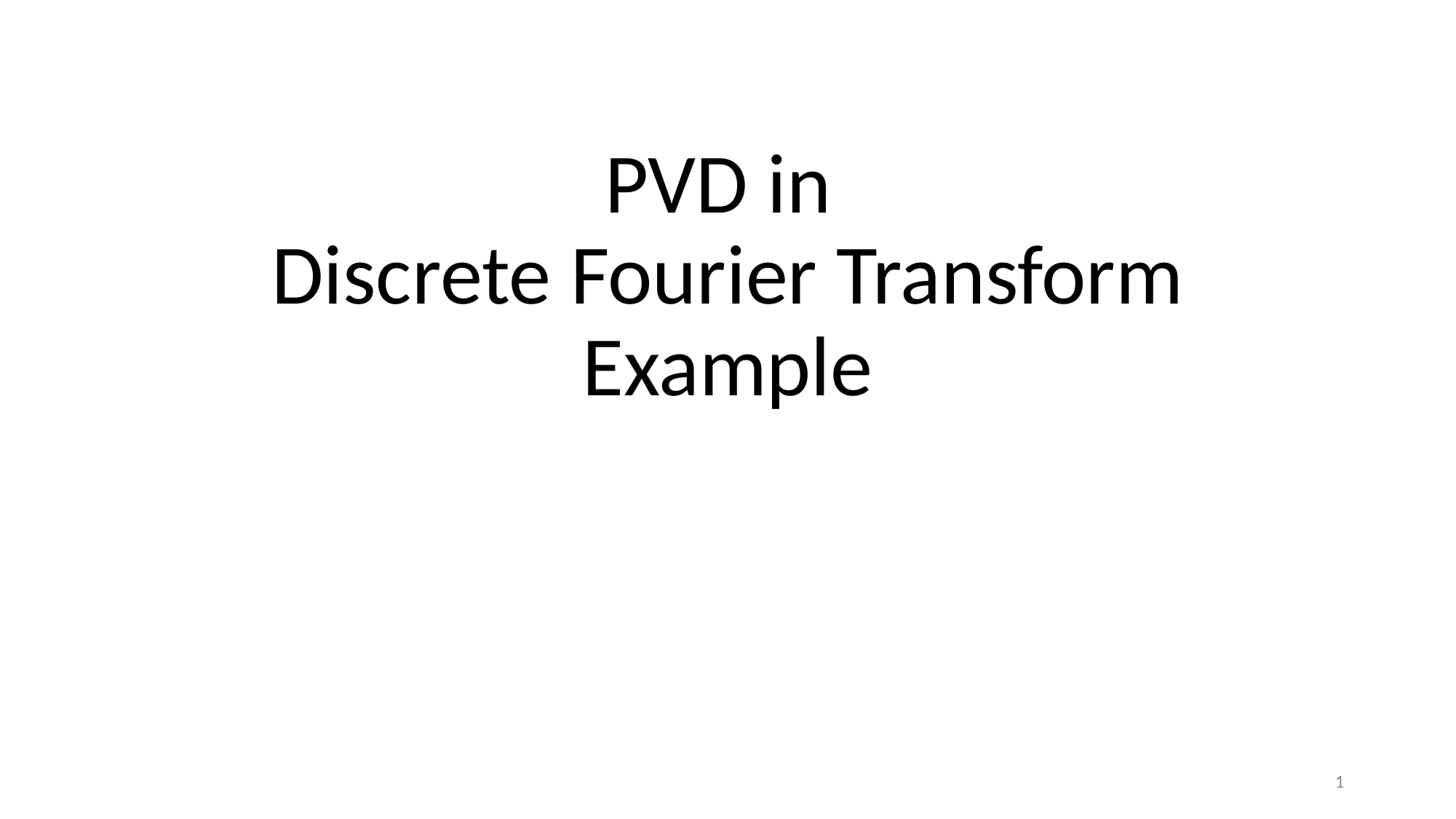

# PVD in Discrete Fourier Transform Example

1